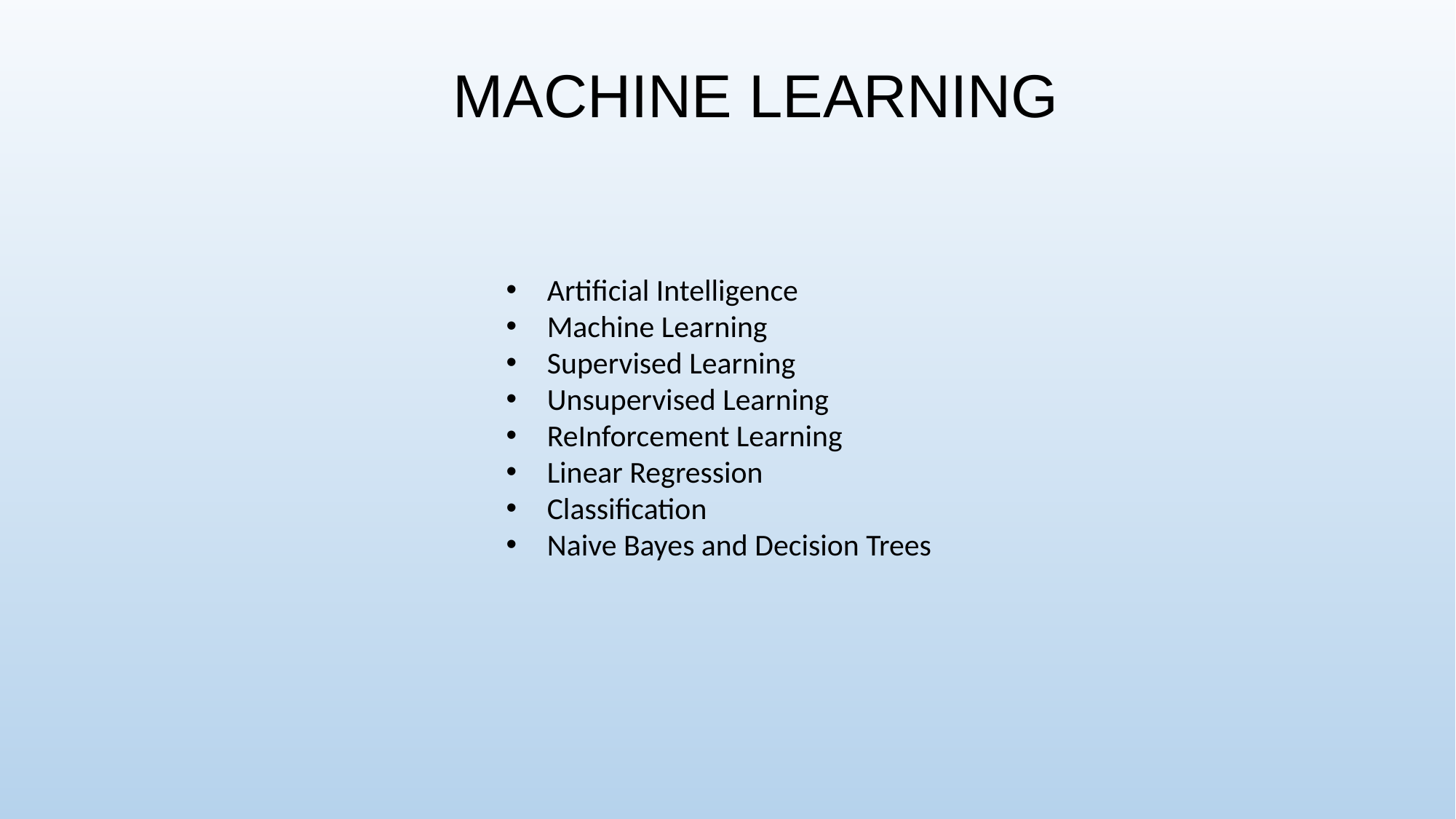

MACHINE LEARNING
Artificial Intelligence
Machine Learning
Supervised Learning
Unsupervised Learning
ReInforcement Learning
Linear Regression
Classification
Naive Bayes and Decision Trees